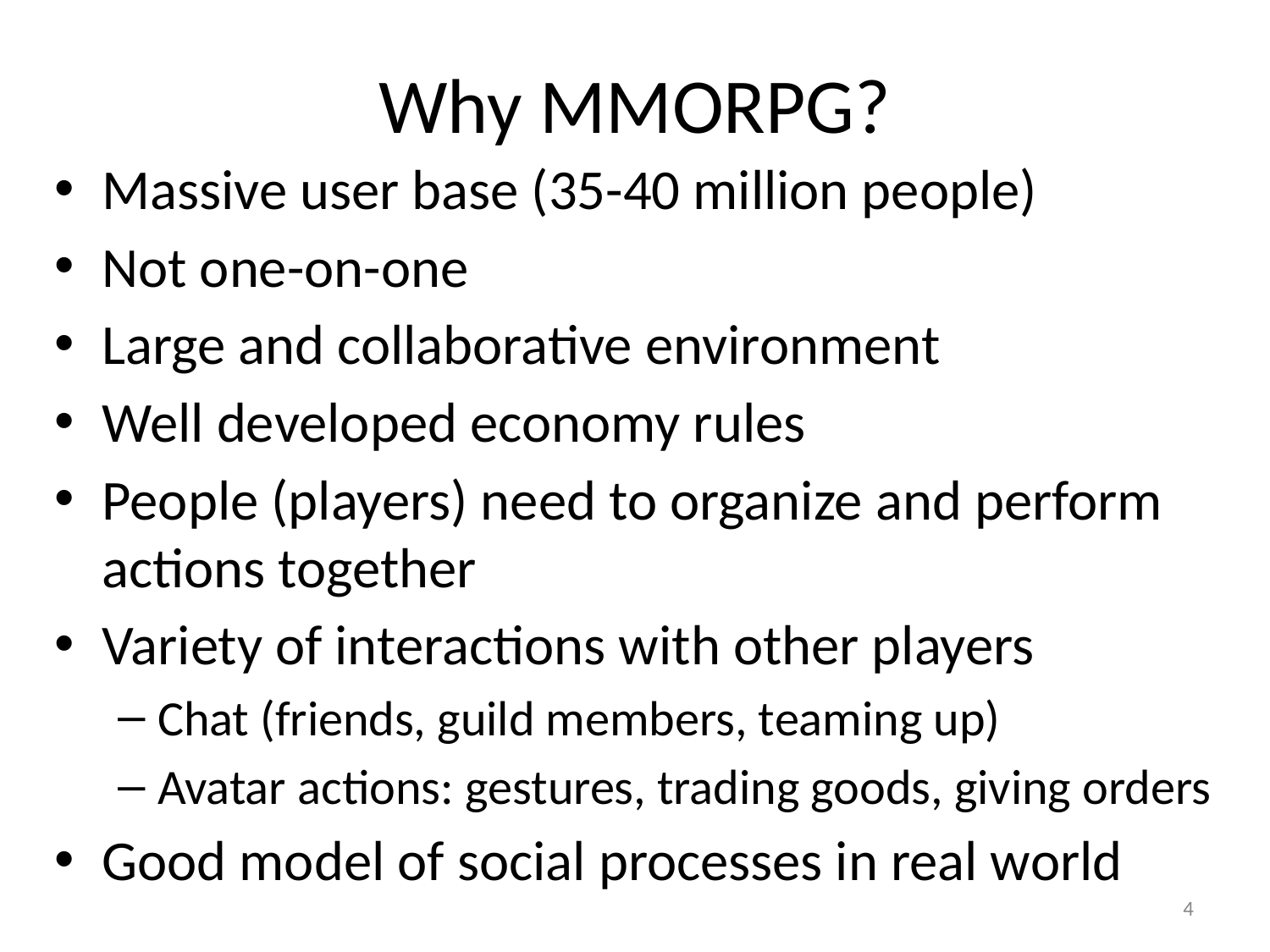

# Why MMORPG?
Massive user base (35-40 million people)
Not one-on-one
Large and collaborative environment
Well developed economy rules
People (players) need to organize and perform actions together
Variety of interactions with other players
Chat (friends, guild members, teaming up)
Avatar actions: gestures, trading goods, giving orders
Good model of social processes in real world

4